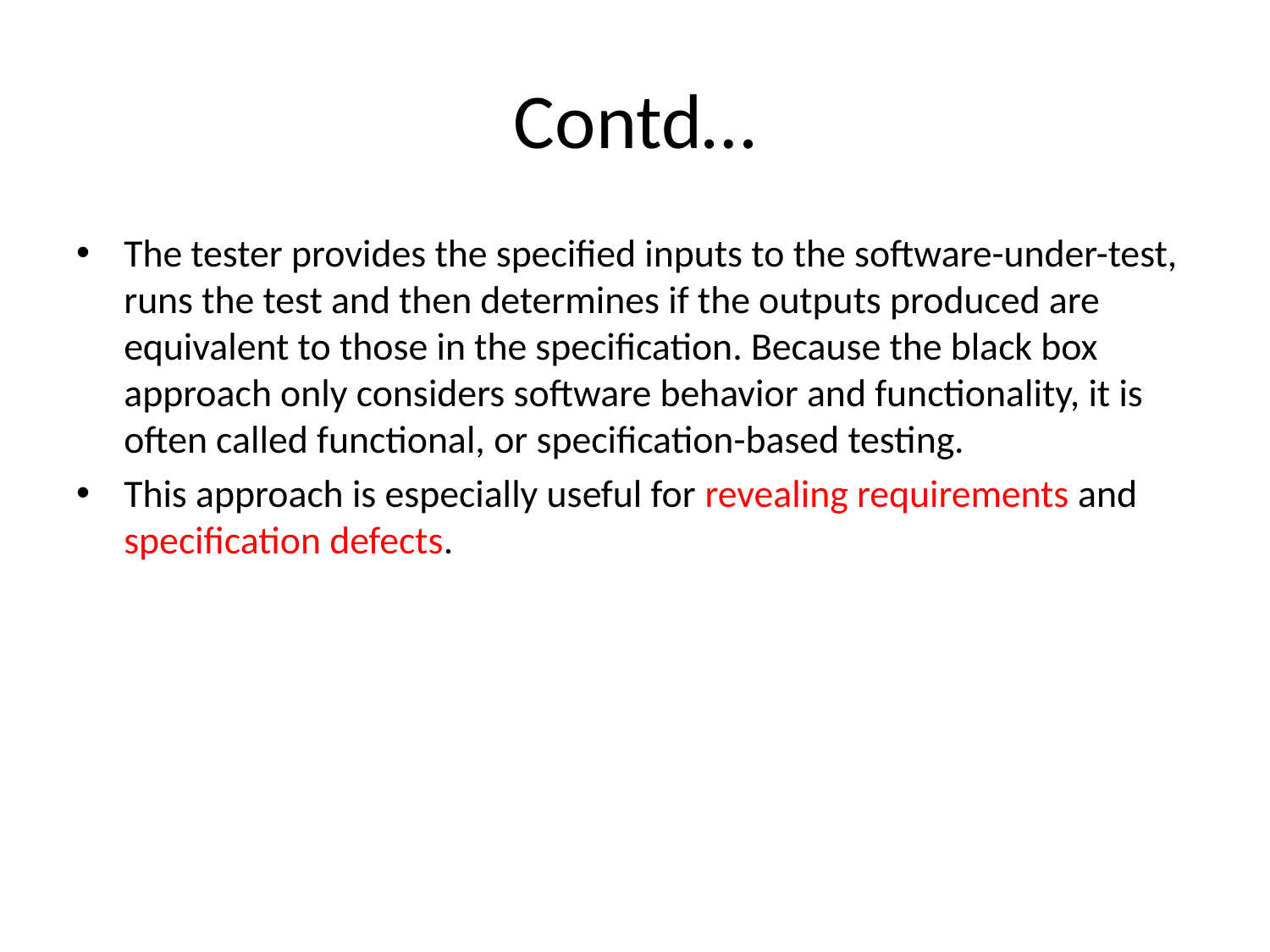

# Contd…
The tester provides the specified inputs to the software-under-test, runs the test and then determines if the outputs produced are equivalent to those in the specification. Because the black box approach only considers software behavior and functionality, it is often called functional, or specification-based testing.
This approach is especially useful for revealing requirements and specification defects.